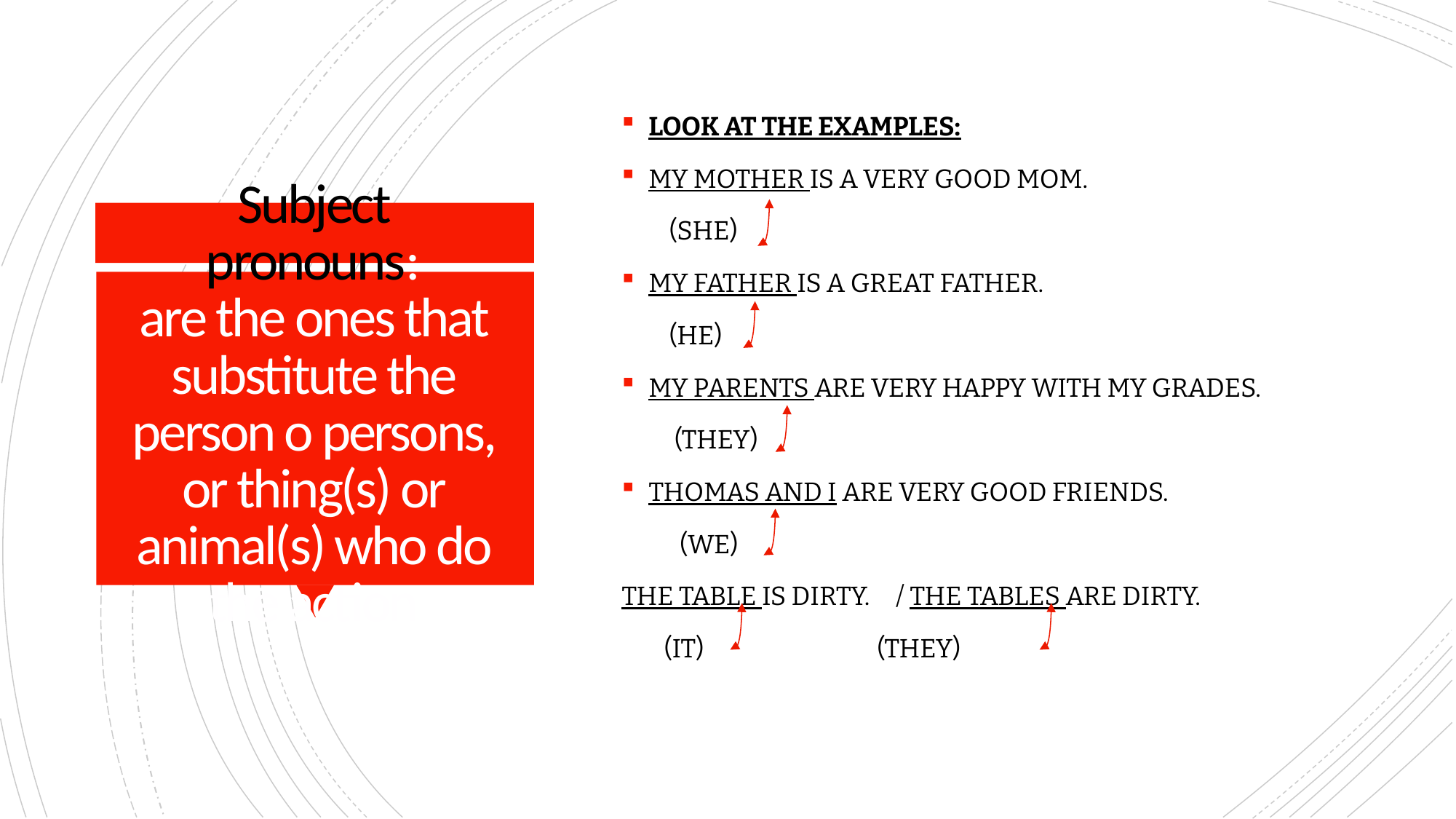

LOOK AT THE EXAMPLES:
MY MOTHER IS A VERY GOOD MOM.
         (SHE)
MY FATHER IS A GREAT FATHER.
         (HE)
MY PARENTS ARE VERY HAPPY WITH MY GRADES.
          (THEY)
THOMAS AND I ARE VERY GOOD FRIENDS.
           (WE)
THE TABLE IS DIRTY.     / THE TABLES ARE DIRTY.
        (IT)                                 (THEY)

Subject pronouns:
are the ones that substitute the person o persons, or thing(s) or animal(s) who do the action